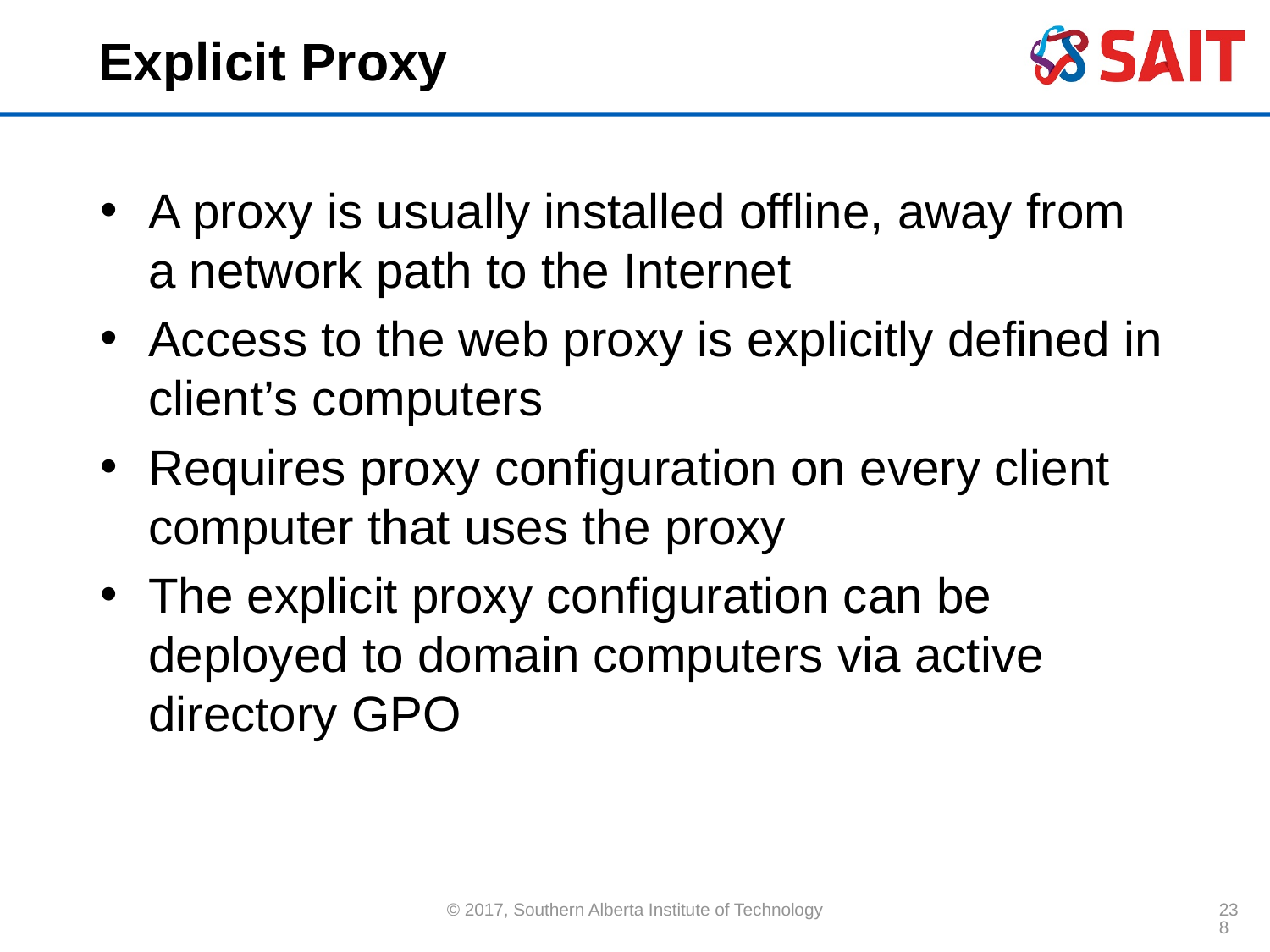

# Explicit Proxy
A proxy is usually installed offline, away from a network path to the Internet
Access to the web proxy is explicitly defined in client’s computers
Requires proxy configuration on every client computer that uses the proxy
The explicit proxy configuration can be deployed to domain computers via active directory GPO